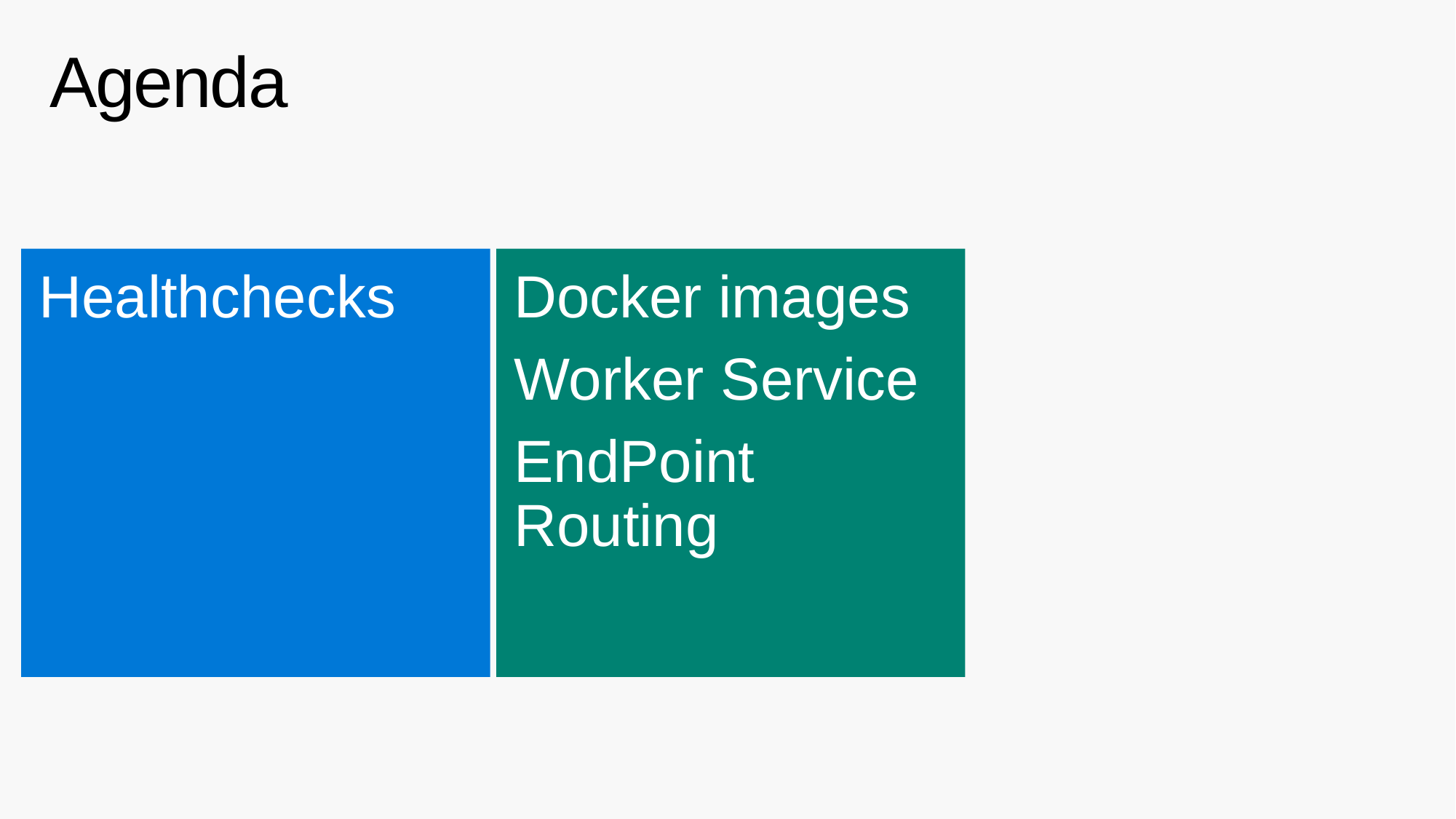

Configuration
Kubernetes
# Agenda
Healthchecks
Docker images
Worker Service
EndPoint Routing